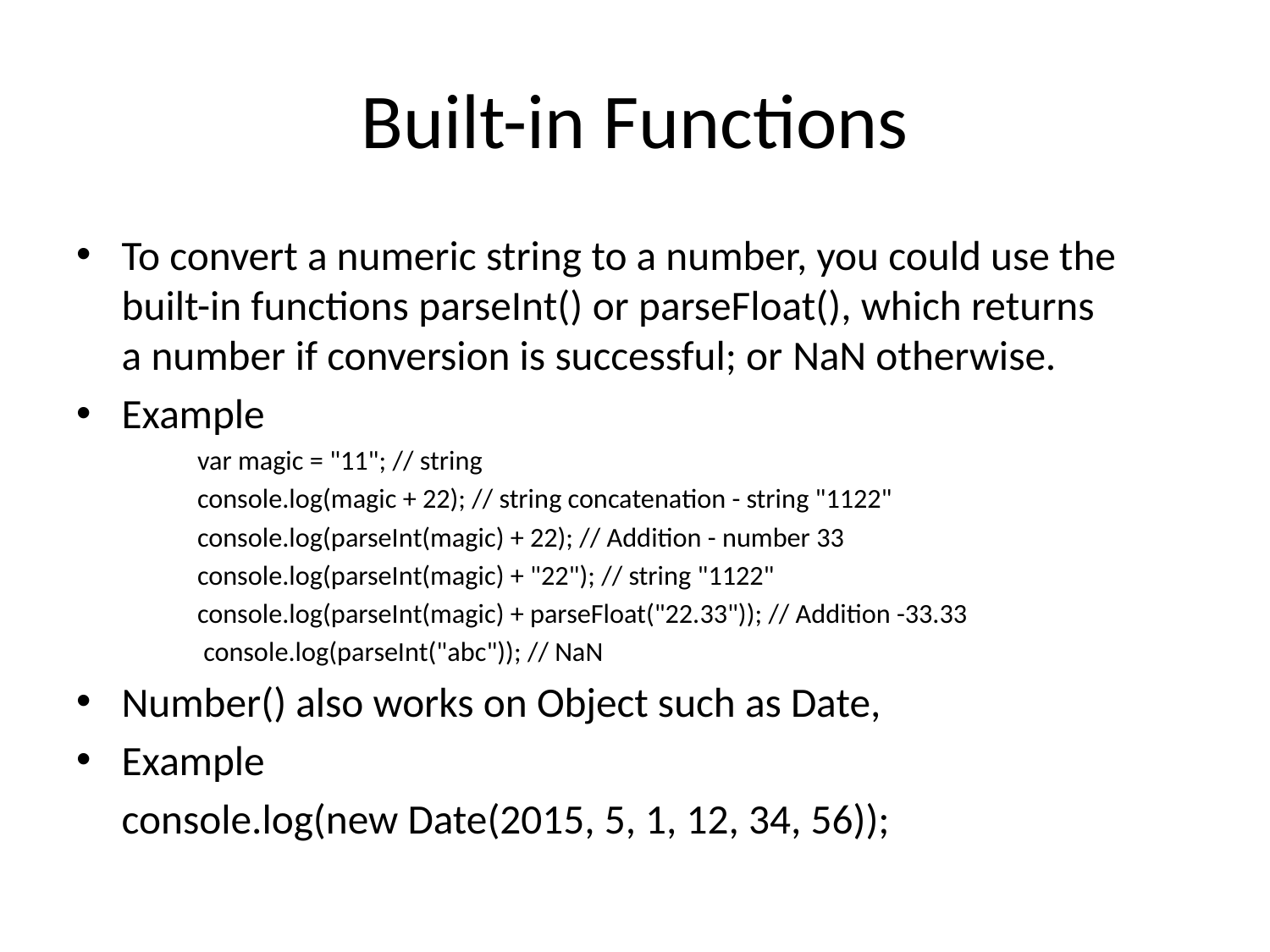

# Built-in Functions
To convert a numeric string to a number, you could use the built-in functions parseInt() or parseFloat(), which returns a number if conversion is successful; or NaN otherwise.
Example
var magic = "11"; // string
console.log(magic + 22); // string concatenation - string "1122"
console.log(parseInt(magic) + 22); // Addition - number 33
console.log(parseInt(magic) + "22"); // string "1122"
console.log(parseInt(magic) + parseFloat("22.33")); // Addition -33.33
 console.log(parseInt("abc")); // NaN
Number() also works on Object such as Date,
Example
		console.log(new Date(2015, 5, 1, 12, 34, 56));